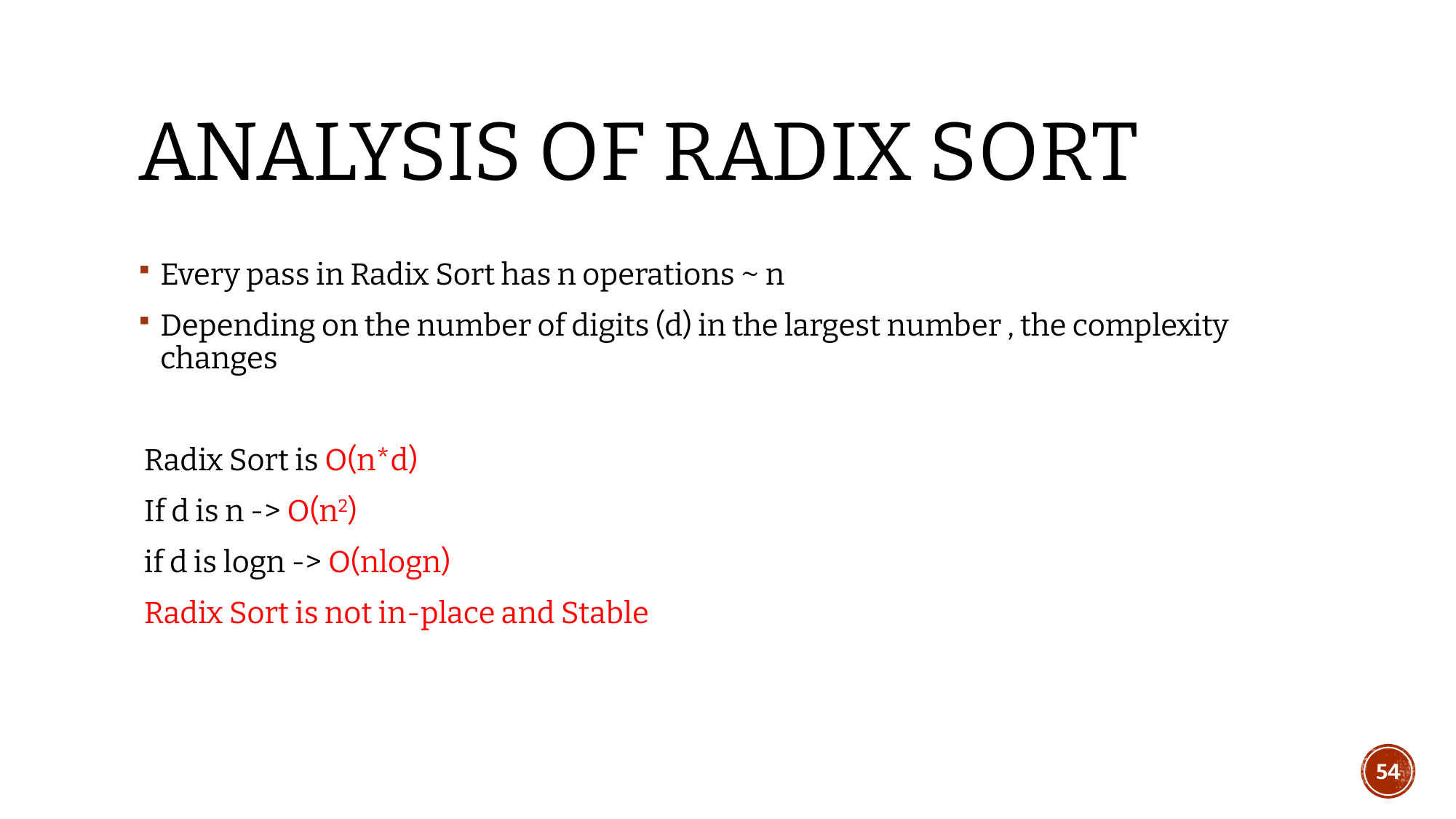

# Analysis of Radix Sort
Every pass in Radix Sort has n operations ~ n
Depending on the number of digits (d) in the largest number , the complexity changes

Radix Sort is O(n*d)
If d is n -> O(n2)
if d is logn -> O(nlogn)
Radix Sort is not in-place and Stable
54